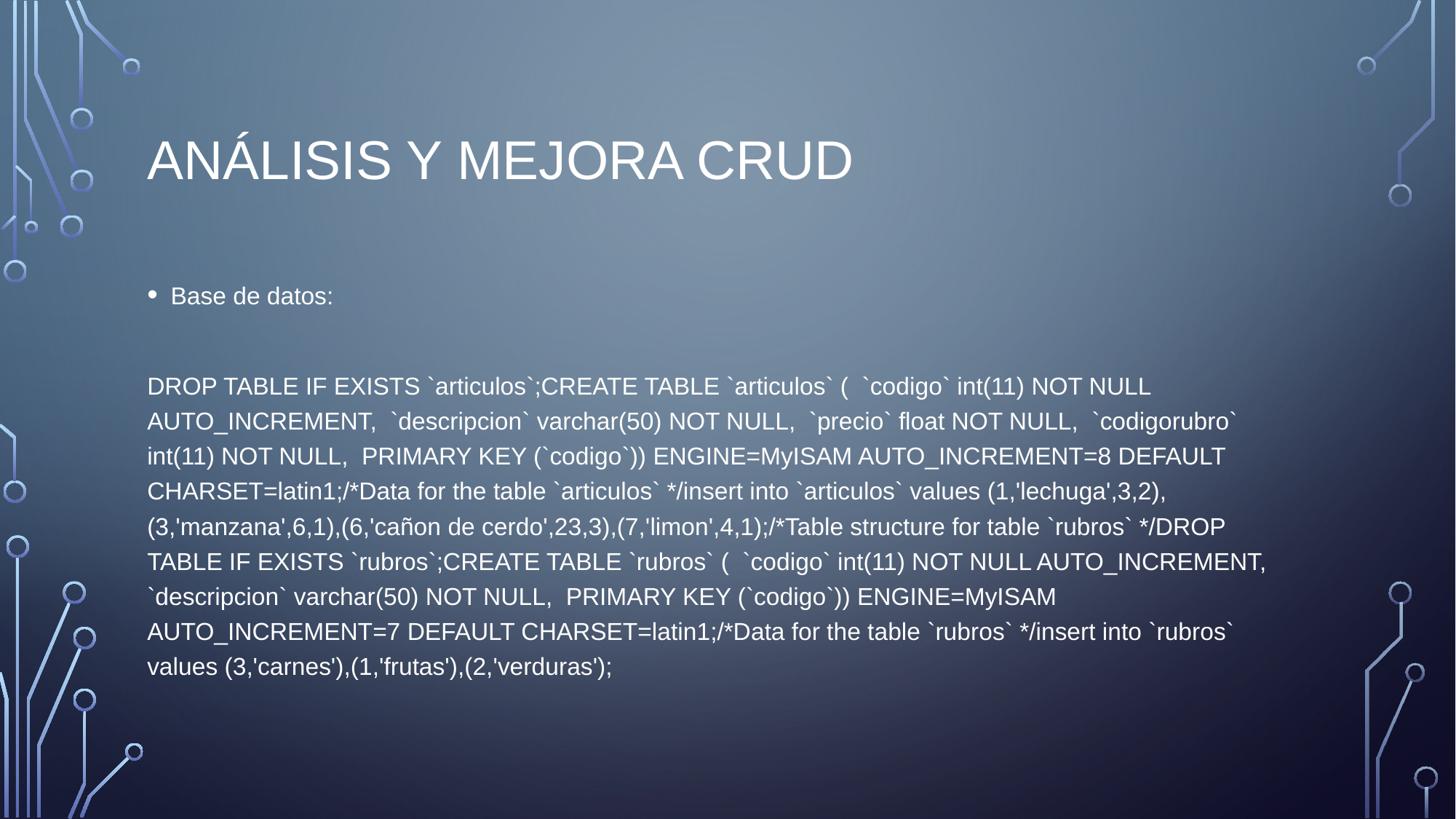

# Análisis y mejora CRUD
Base de datos:

DROP TABLE IF EXISTS `articulos`;CREATE TABLE `articulos` (  `codigo` int(11) NOT NULL AUTO_INCREMENT,  `descripcion` varchar(50) NOT NULL,  `precio` float NOT NULL,  `codigorubro` int(11) NOT NULL,  PRIMARY KEY (`codigo`)) ENGINE=MyISAM AUTO_INCREMENT=8 DEFAULT CHARSET=latin1;/*Data for the table `articulos` */insert into `articulos` values (1,'lechuga',3,2),(3,'manzana',6,1),(6,'cañon de cerdo',23,3),(7,'limon',4,1);/*Table structure for table `rubros` */DROP TABLE IF EXISTS `rubros`;CREATE TABLE `rubros` (  `codigo` int(11) NOT NULL AUTO_INCREMENT,  `descripcion` varchar(50) NOT NULL,  PRIMARY KEY (`codigo`)) ENGINE=MyISAM AUTO_INCREMENT=7 DEFAULT CHARSET=latin1;/*Data for the table `rubros` */insert into `rubros` values (3,'carnes'),(1,'frutas'),(2,'verduras');